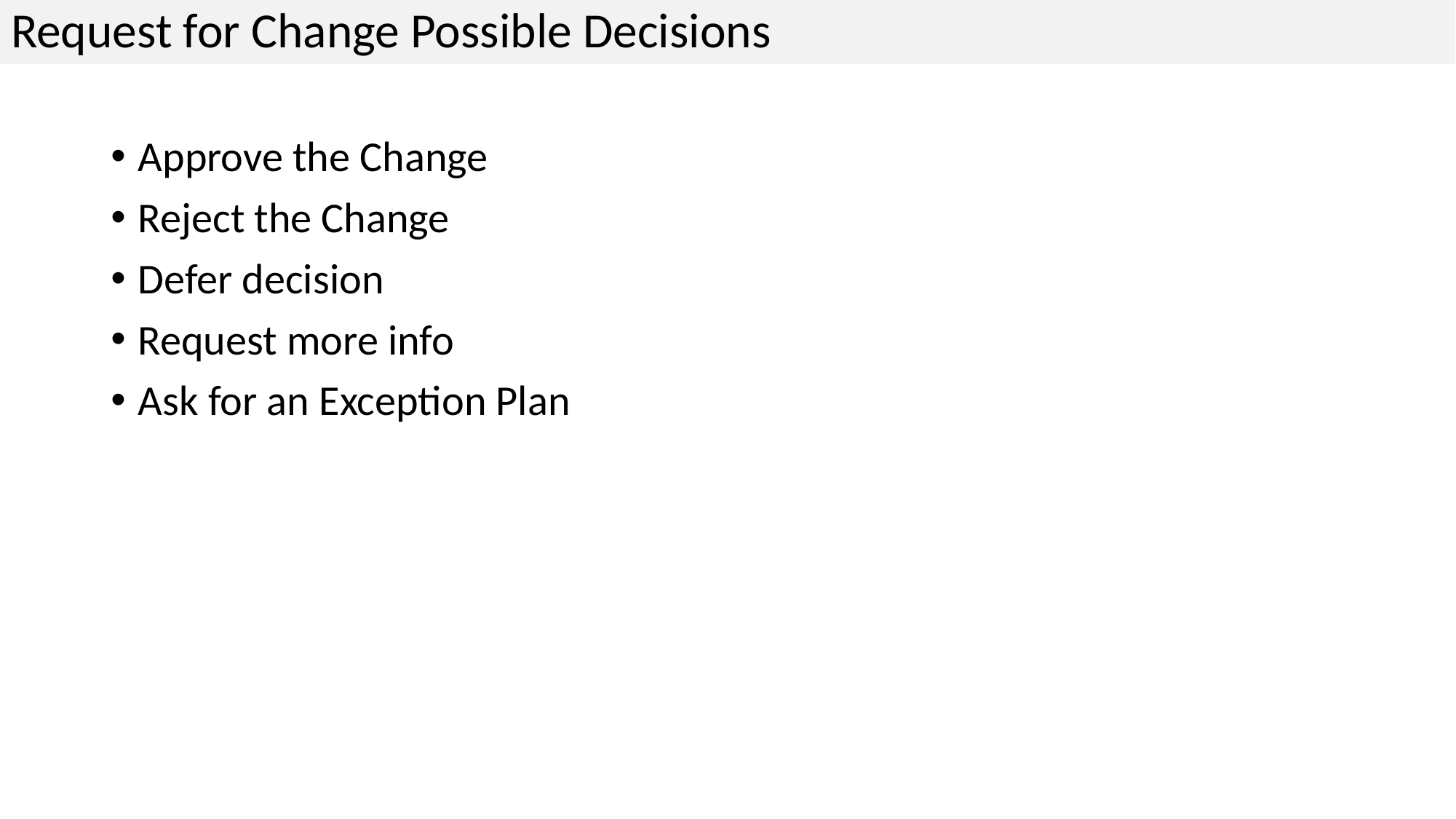

# Request for Change Possible Decisions
Approve the Change
Reject the Change
Defer decision
Request more info
Ask for an Exception Plan